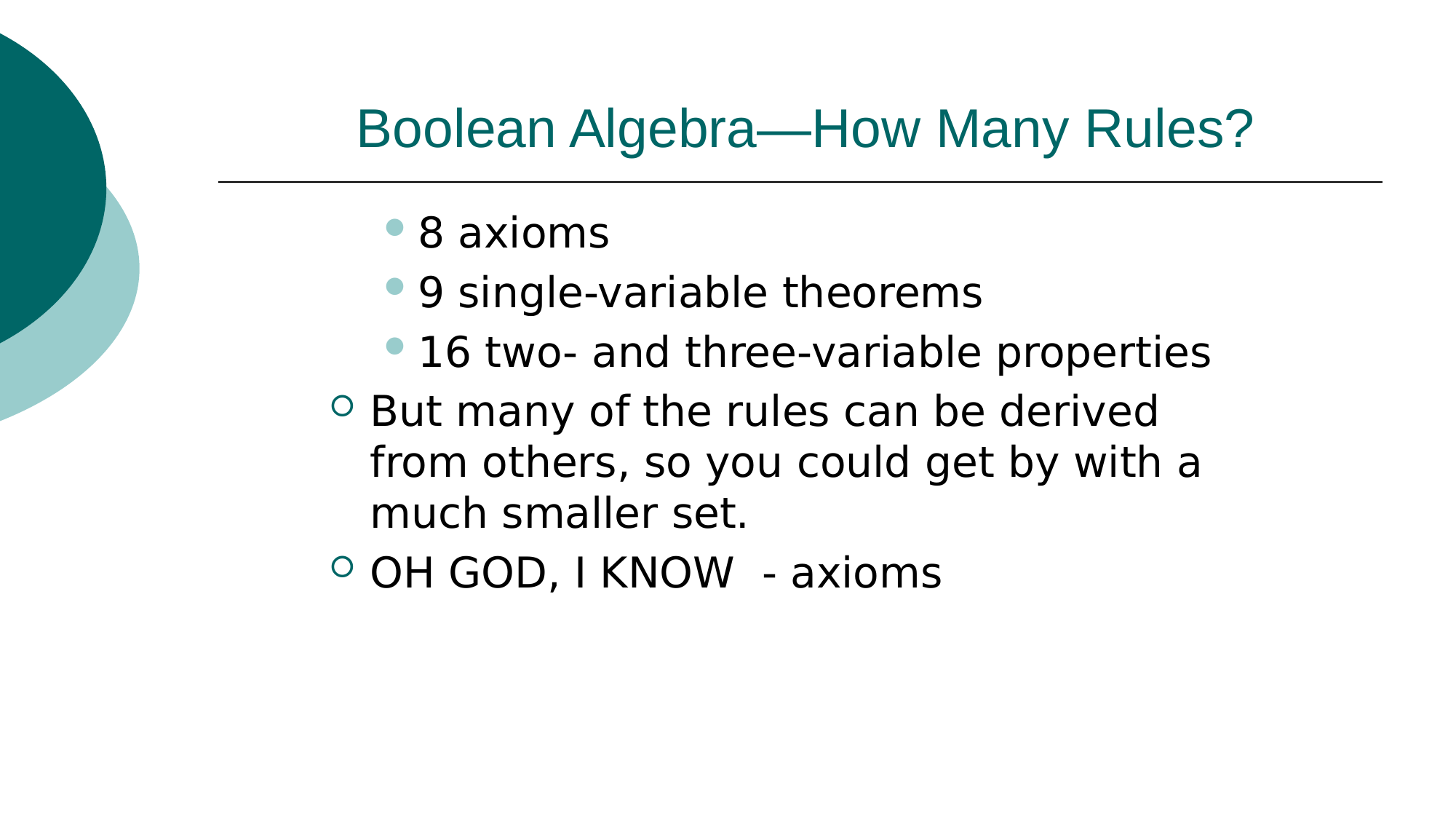

# Boolean Algebra—How Many Rules?
8 axioms
9 single-variable theorems
16 two- and three-variable properties
But many of the rules can be derived from others, so you could get by with a much smaller set.
OH GOD, I KNOW  - axioms